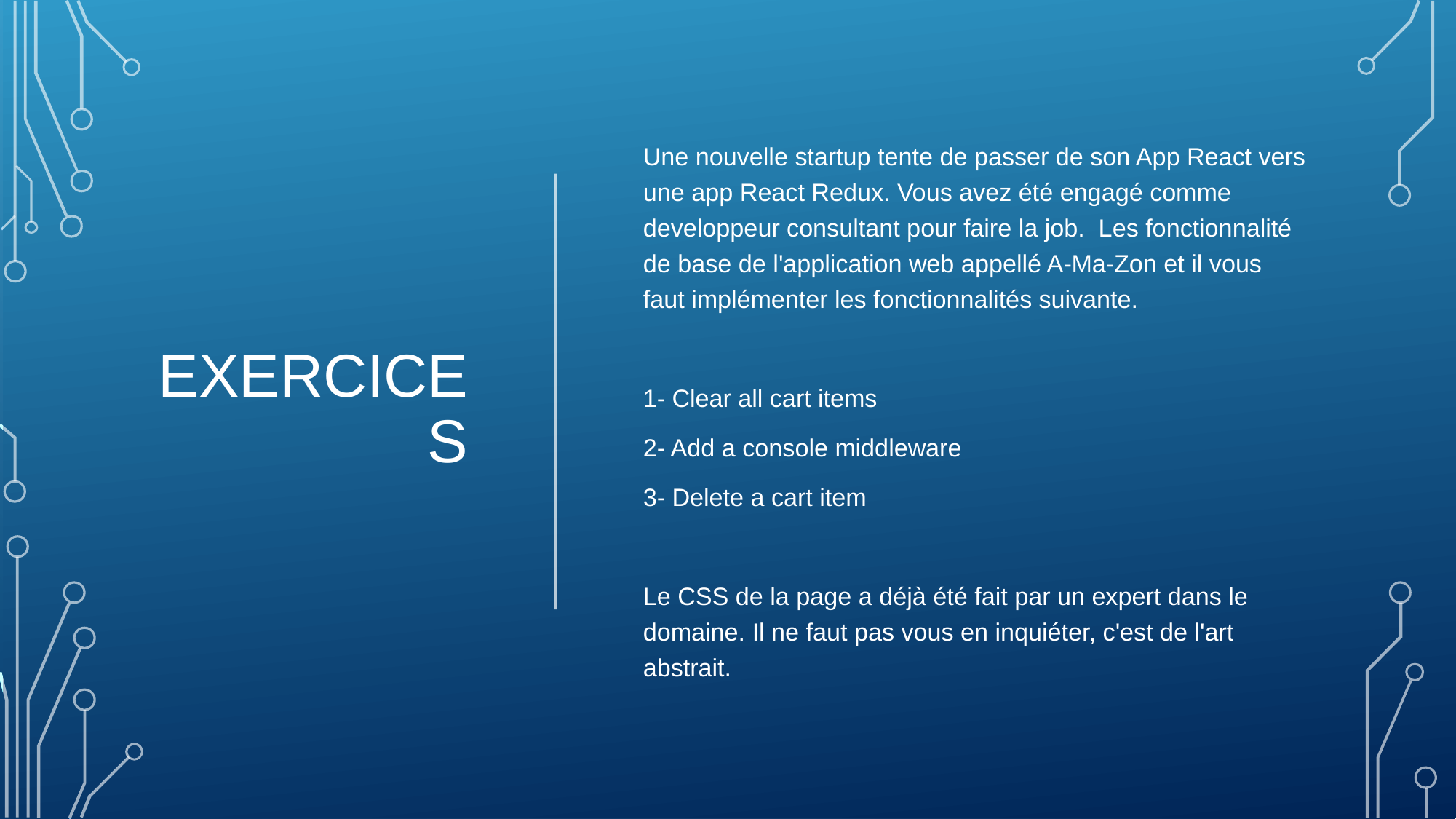

# ExerciceS
Une nouvelle startup tente de passer de son App React vers une app React Redux. Vous avez été engagé comme developpeur consultant pour faire la job.  Les fonctionnalité de base de l'application web appellé A-Ma-Zon et il vous faut implémenter les fonctionnalités suivante.

1- Clear all cart items
2- Add a console middleware
3- Delete a cart item

Le CSS de la page a déjà été fait par un expert dans le domaine. Il ne faut pas vous en inquiéter, c'est de l'art abstrait.